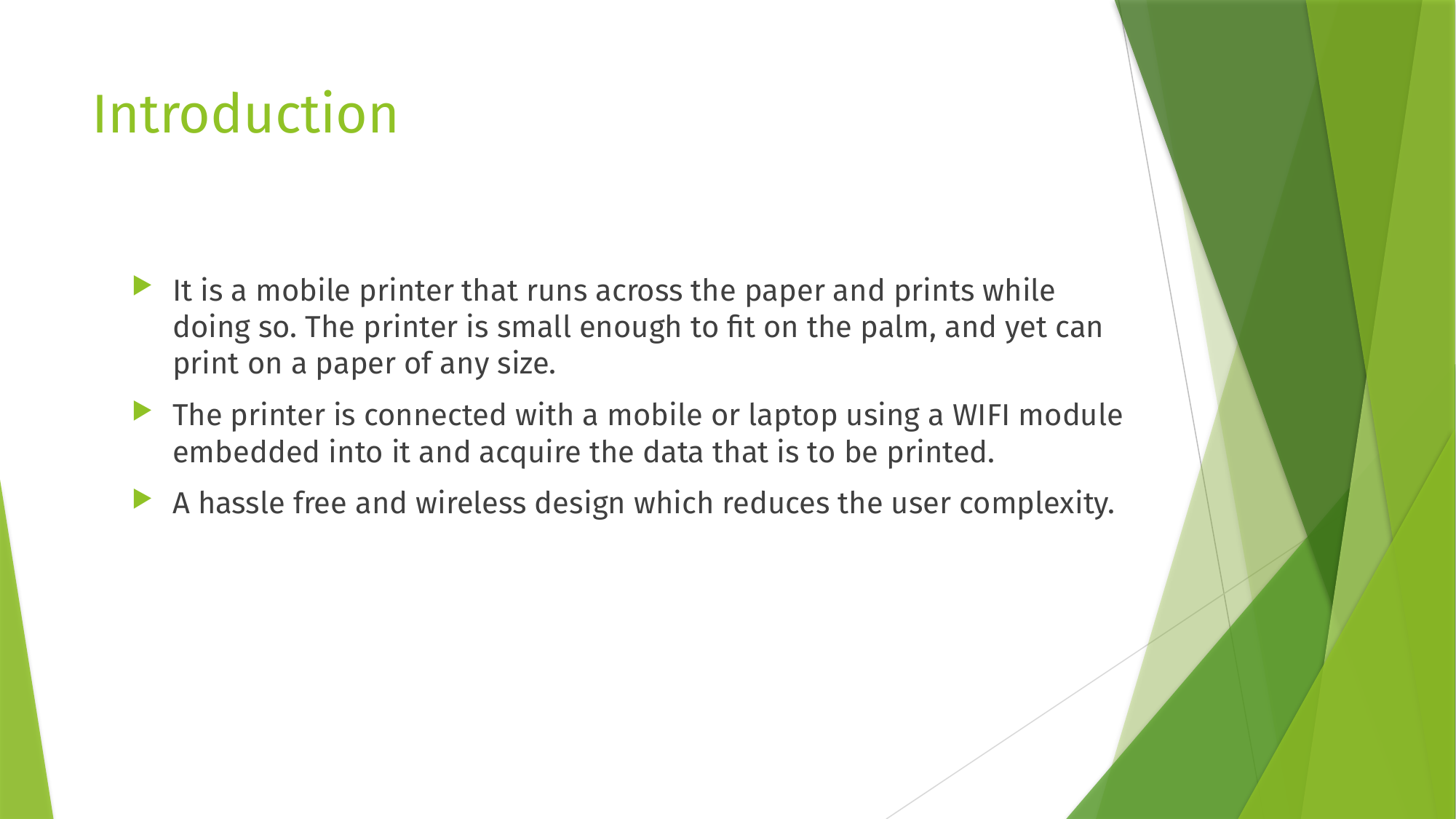

# Introduction
It is a mobile printer that runs across the paper and prints while doing so. The printer is small enough to fit on the palm, and yet can print on a paper of any size.
The printer is connected with a mobile or laptop using a WIFI module embedded into it and acquire the data that is to be printed.
A hassle free and wireless design which reduces the user complexity.